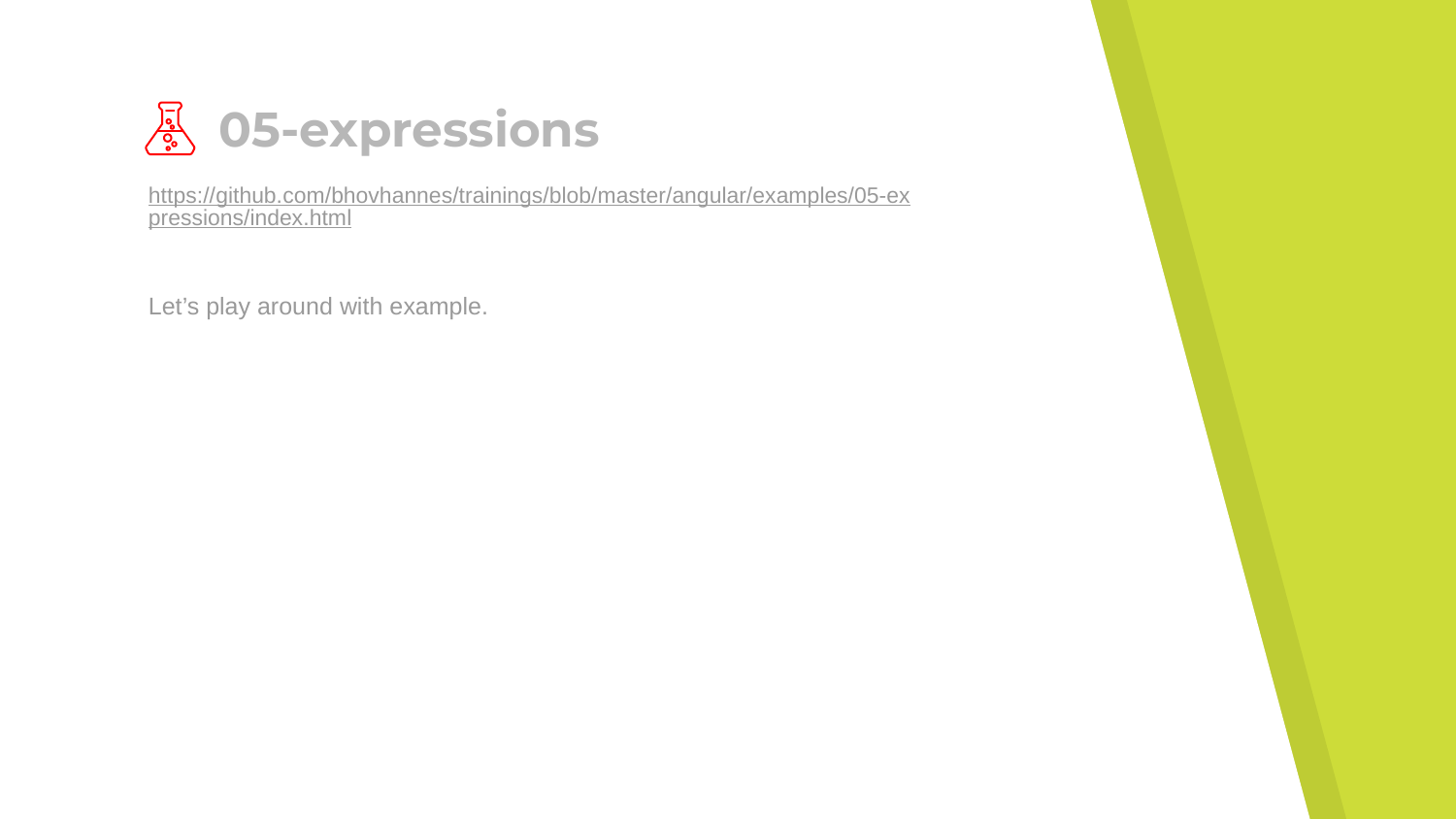

# 05-expressions
https://github.com/bhovhannes/trainings/blob/master/angular/examples/05-expressions/index.html
Let’s play around with example.